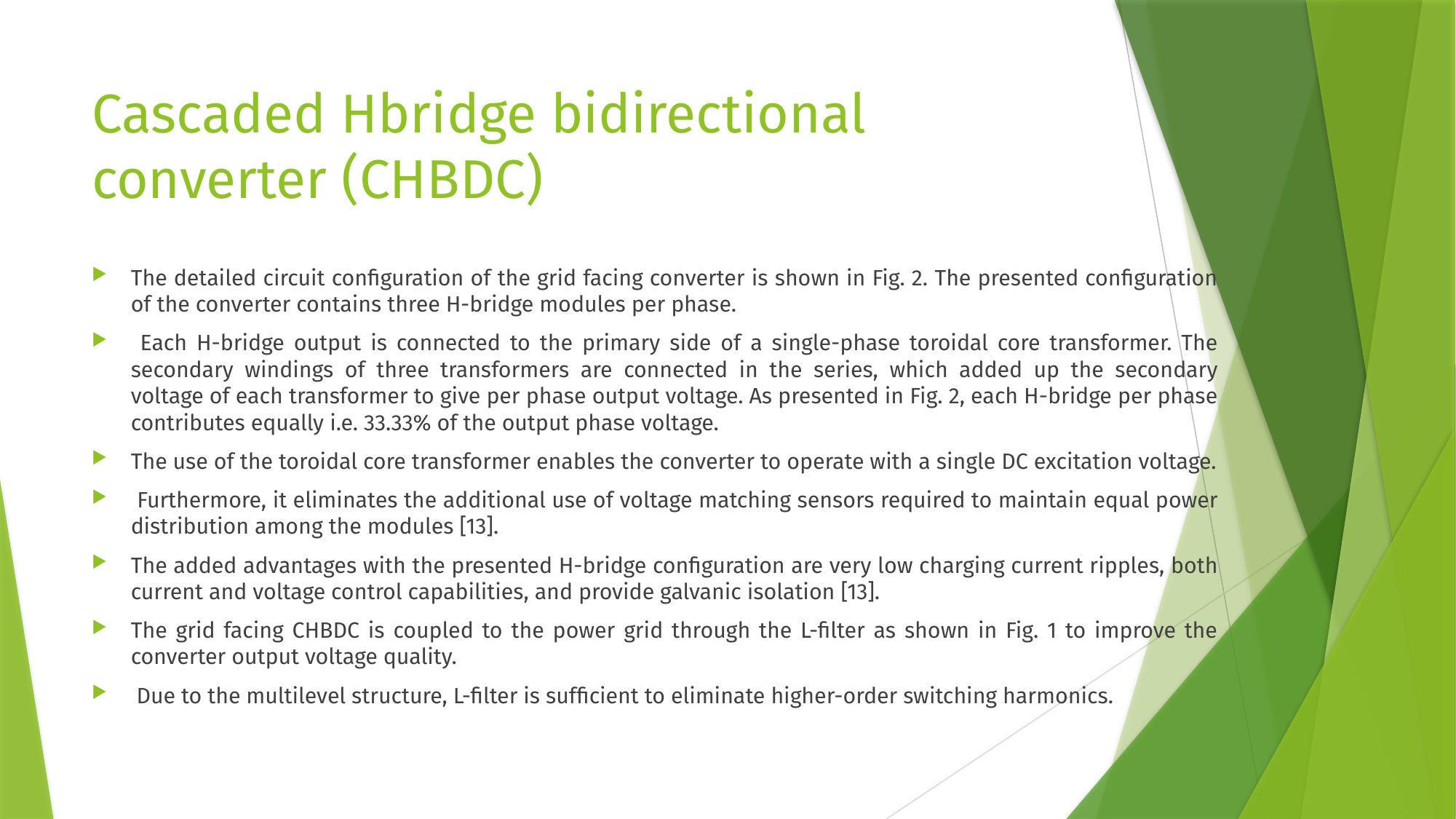

# Cascaded Hbridge bidirectional converter (CHBDC)
The detailed circuit configuration of the grid facing converter is shown in Fig. 2. The presented configuration of the converter contains three H-bridge modules per phase.
 Each H-bridge output is connected to the primary side of a single-phase toroidal core transformer. The secondary windings of three transformers are connected in the series, which added up the secondary voltage of each transformer to give per phase output voltage. As presented in Fig. 2, each H-bridge per phase contributes equally i.e. 33.33% of the output phase voltage.
The use of the toroidal core transformer enables the converter to operate with a single DC excitation voltage.
 Furthermore, it eliminates the additional use of voltage matching sensors required to maintain equal power distribution among the modules [13].
The added advantages with the presented H-bridge configuration are very low charging current ripples, both current and voltage control capabilities, and provide galvanic isolation [13].
The grid facing CHBDC is coupled to the power grid through the L-filter as shown in Fig. 1 to improve the converter output voltage quality.
 Due to the multilevel structure, L-filter is sufficient to eliminate higher-order switching harmonics.